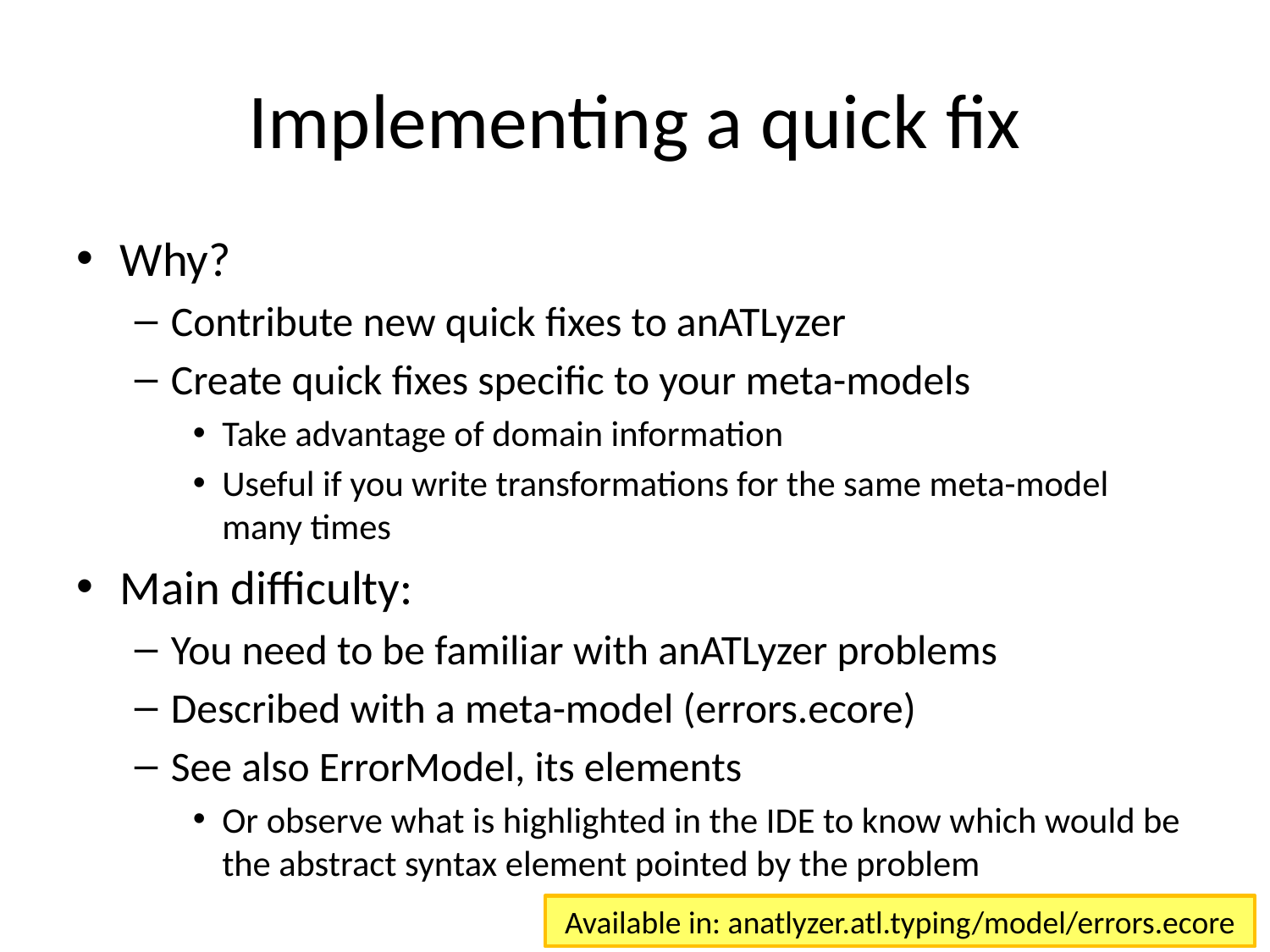

# Implementing a quick fix
Why?
Contribute new quick fixes to anATLyzer
Create quick fixes specific to your meta-models
Take advantage of domain information
Useful if you write transformations for the same meta-model many times
Main difficulty:
You need to be familiar with anATLyzer problems
Described with a meta-model (errors.ecore)
See also ErrorModel, its elements
Or observe what is highlighted in the IDE to know which would be the abstract syntax element pointed by the problem
Available in: anatlyzer.atl.typing/model/errors.ecore